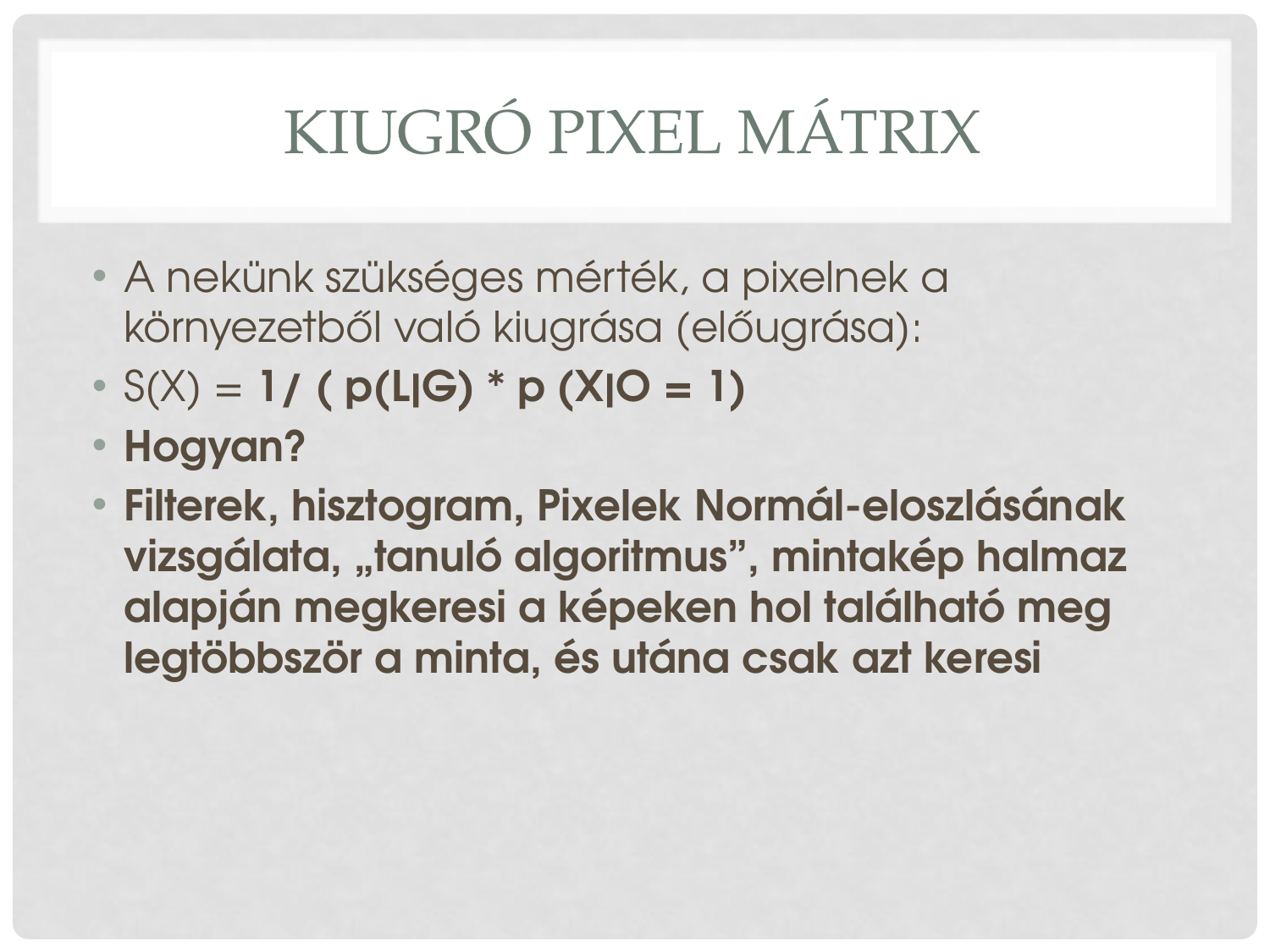

# Kiugró pixel mátrix
A nekünk szükséges mérték, a pixelnek a környezetből való kiugrása (előugrása):
S(X) = 1/ ( p(L|G) * p (X|O = 1)
Hogyan?
Filterek, hisztogram, Pixelek Normál-eloszlásának vizsgálata, „tanuló algoritmus”, mintakép halmaz alapján megkeresi a képeken hol található meg legtöbbször a minta, és utána csak azt keresi